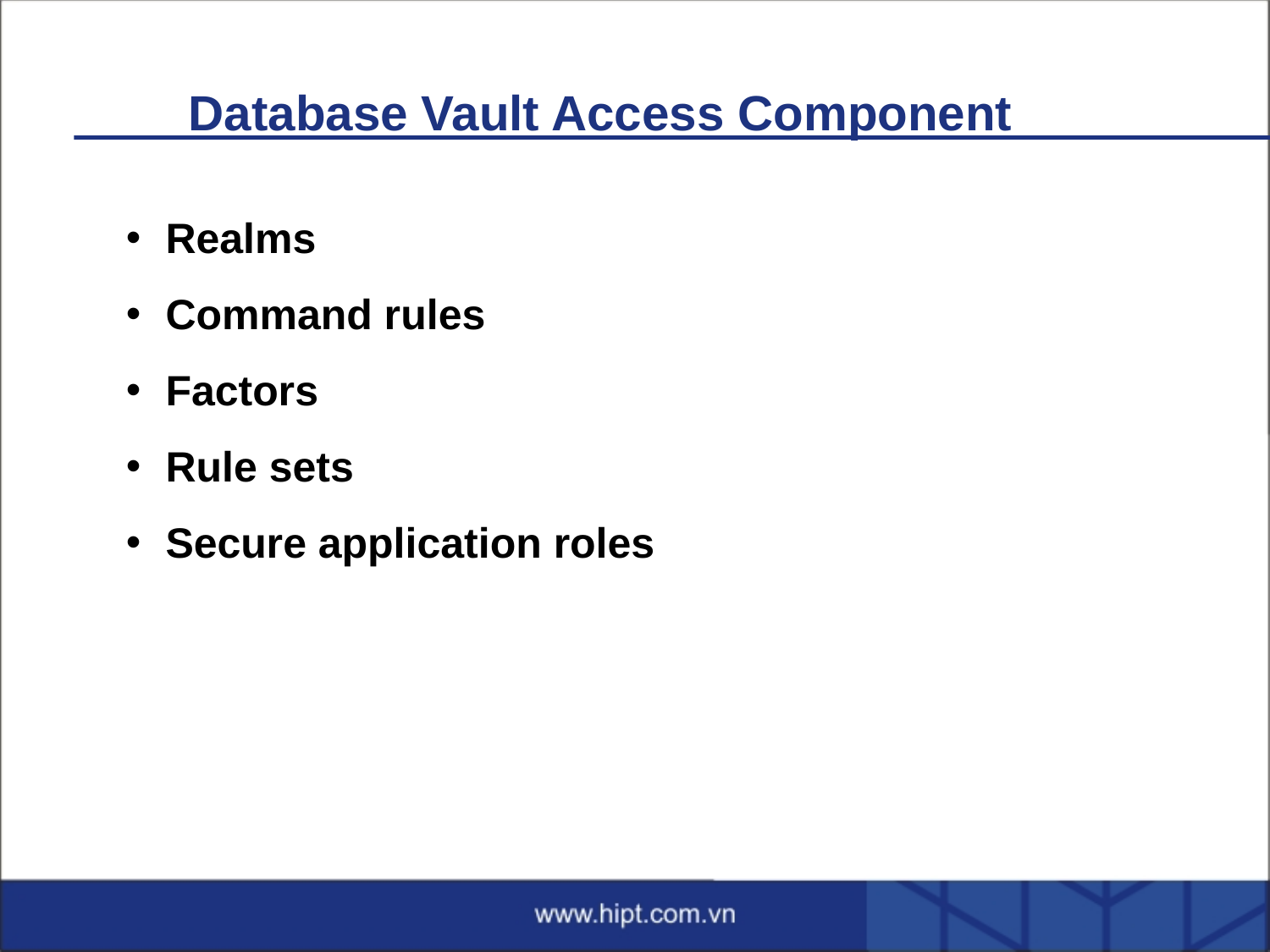

# Database Vault Access Component
Realms
Command rules
Factors
Rule sets
Secure application roles